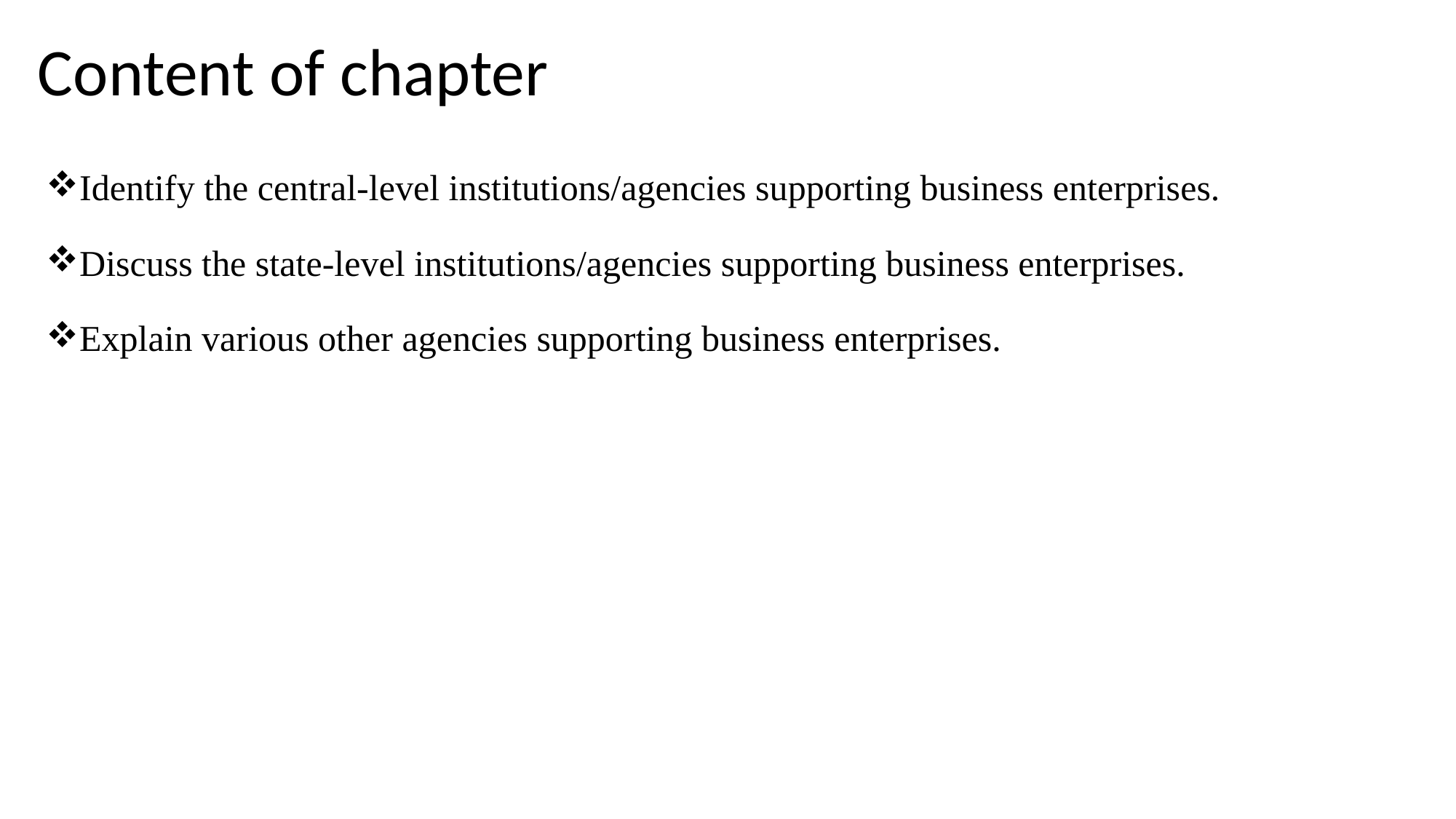

# Content of chapter
Identify the central-level institutions/agencies supporting business enterprises.
Discuss the state-level institutions/agencies supporting business enterprises.
Explain various other agencies supporting business enterprises.